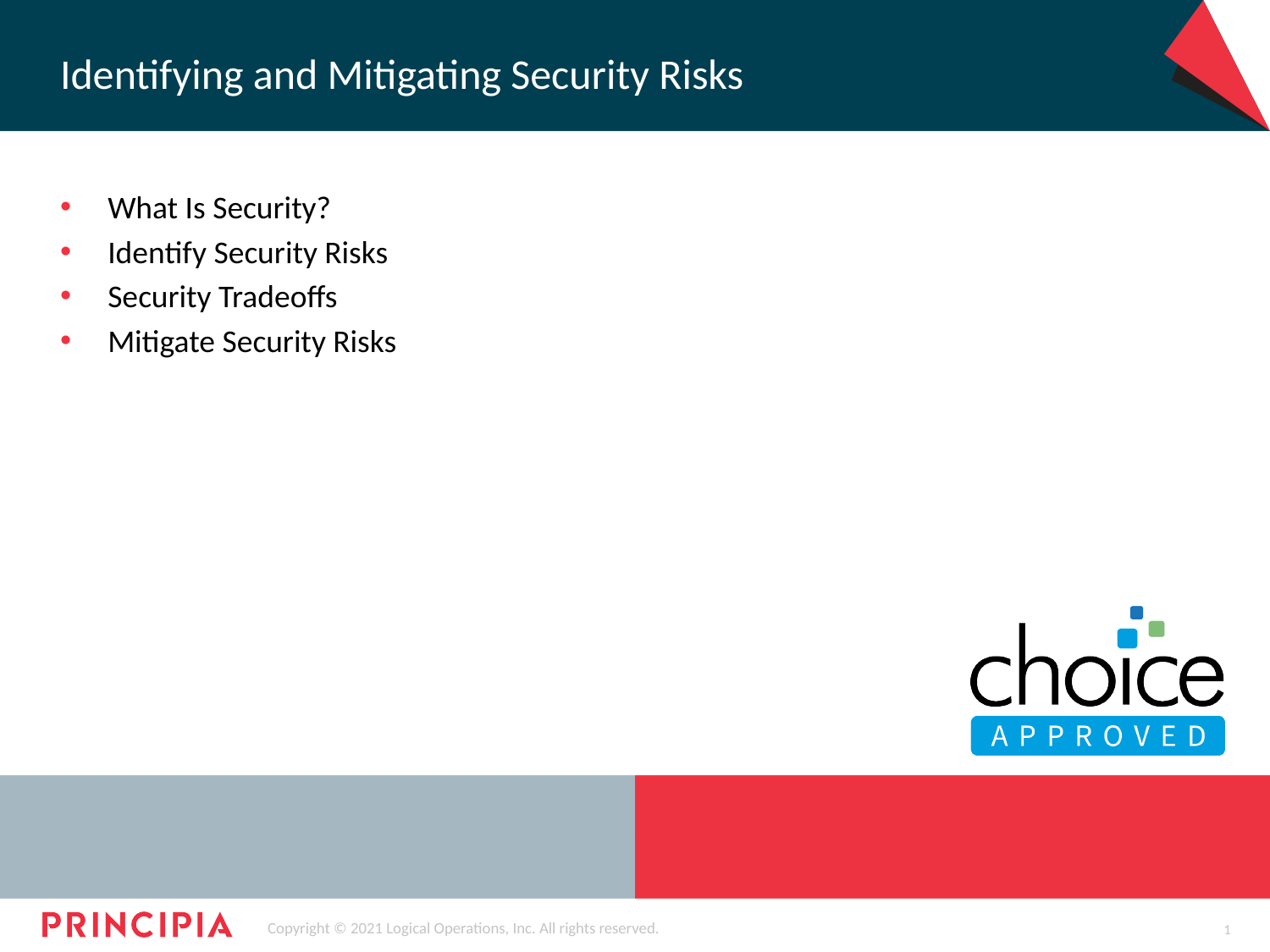

# Identifying and Mitigating Security Risks
What Is Security?
Identify Security Risks
Security Tradeoffs
Mitigate Security Risks
1